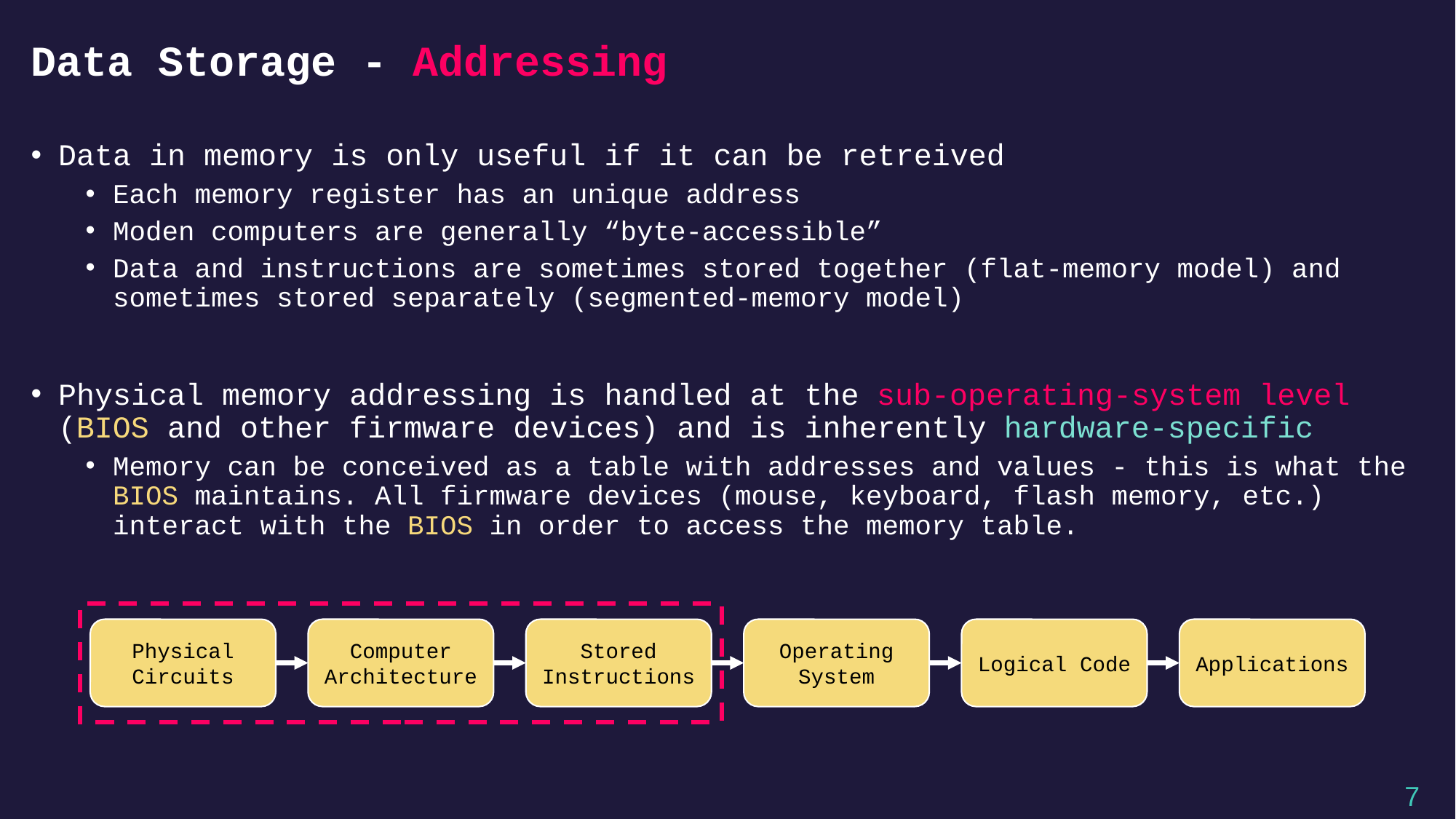

# Data Storage - Addressing
Data in memory is only useful if it can be retreived
Each memory register has an unique address
Moden computers are generally “byte-accessible”
Data and instructions are sometimes stored together (flat-memory model) and sometimes stored separately (segmented-memory model)

Physical memory addressing is handled at the sub-operating-system level (BIOS and other firmware devices) and is inherently hardware-specific
Memory can be conceived as a table with addresses and values - this is what the BIOS maintains. All firmware devices (mouse, keyboard, flash memory, etc.) interact with the BIOS in order to access the memory table.

Physical Circuits
Computer Architecture
Stored Instructions
Operating System
Logical Code
Applications